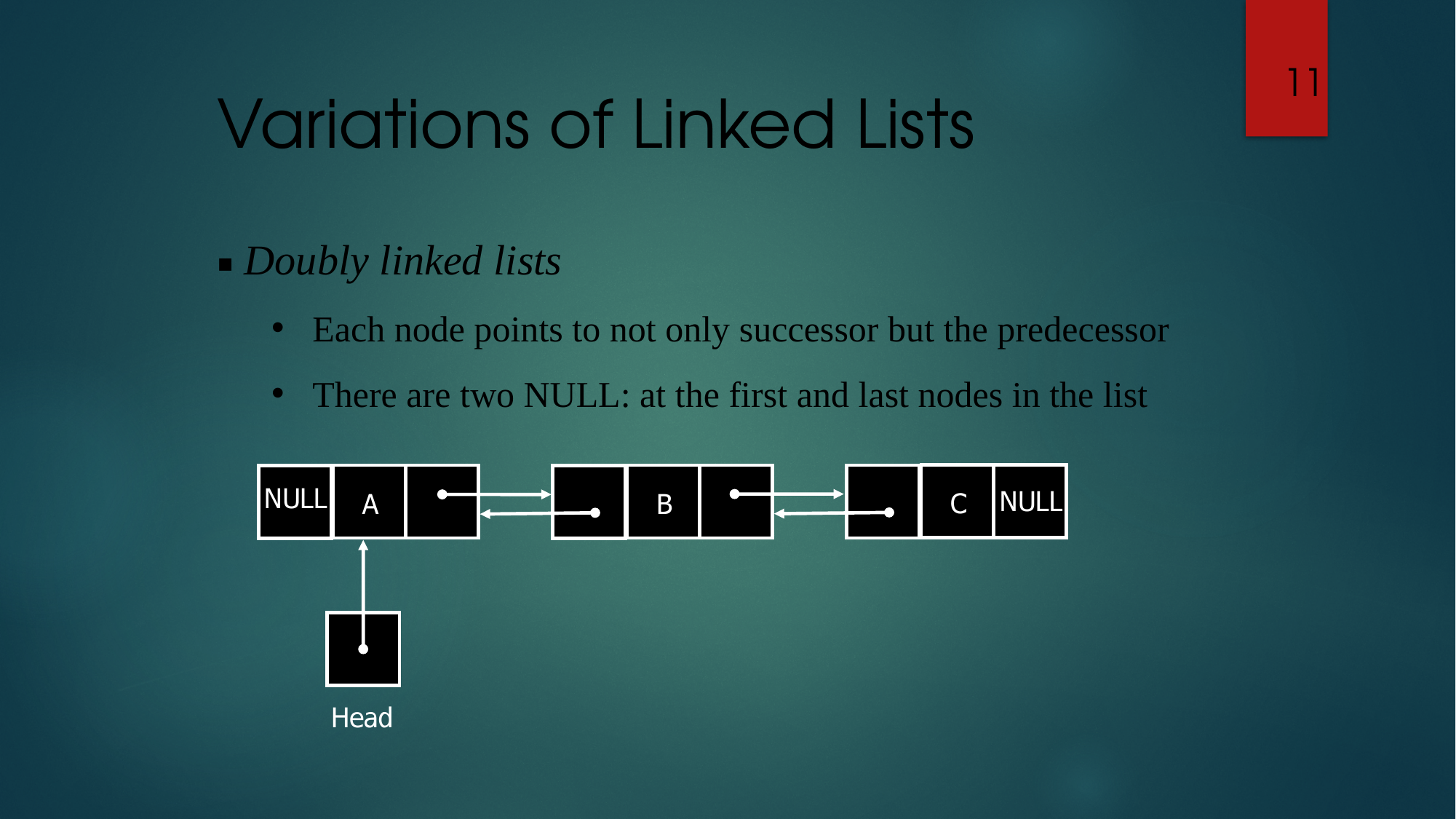

11
# Variations of Linked Lists
Doubly linked lists
Each node points to not only successor but the predecessor
There are two NULL: at the first and last nodes in the list

C

A

B

NULL
NULL

Head